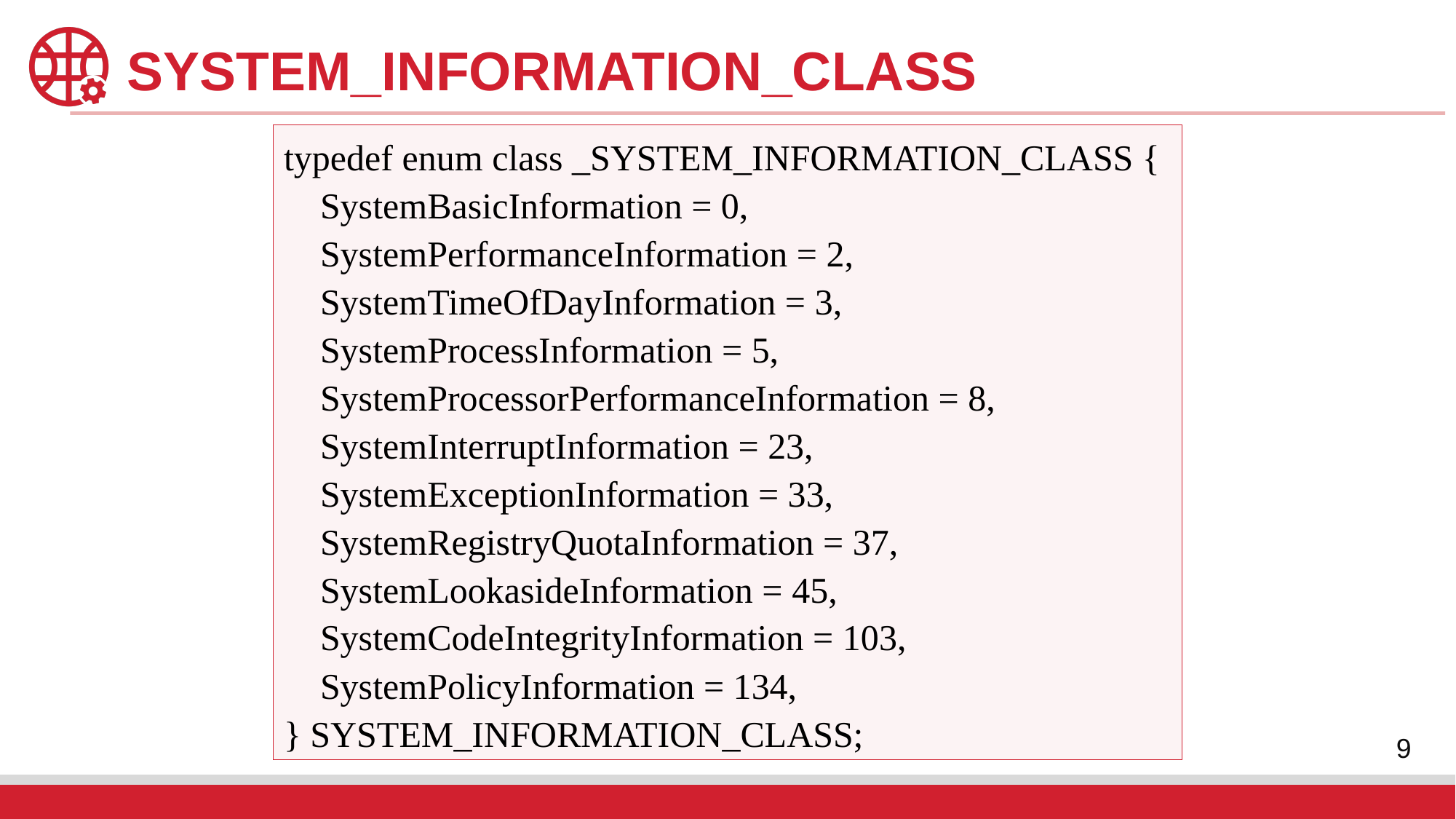

SYSTEM_INFORMATION_CLASS
typedef enum class _SYSTEM_INFORMATION_CLASS {
    SystemBasicInformation = 0,
    SystemPerformanceInformation = 2,
    SystemTimeOfDayInformation = 3,
    SystemProcessInformation = 5,
    SystemProcessorPerformanceInformation = 8,
    SystemInterruptInformation = 23,
    SystemExceptionInformation = 33,
    SystemRegistryQuotaInformation = 37,
    SystemLookasideInformation = 45,
    SystemCodeIntegrityInformation = 103,
    SystemPolicyInformation = 134,
} SYSTEM_INFORMATION_CLASS;